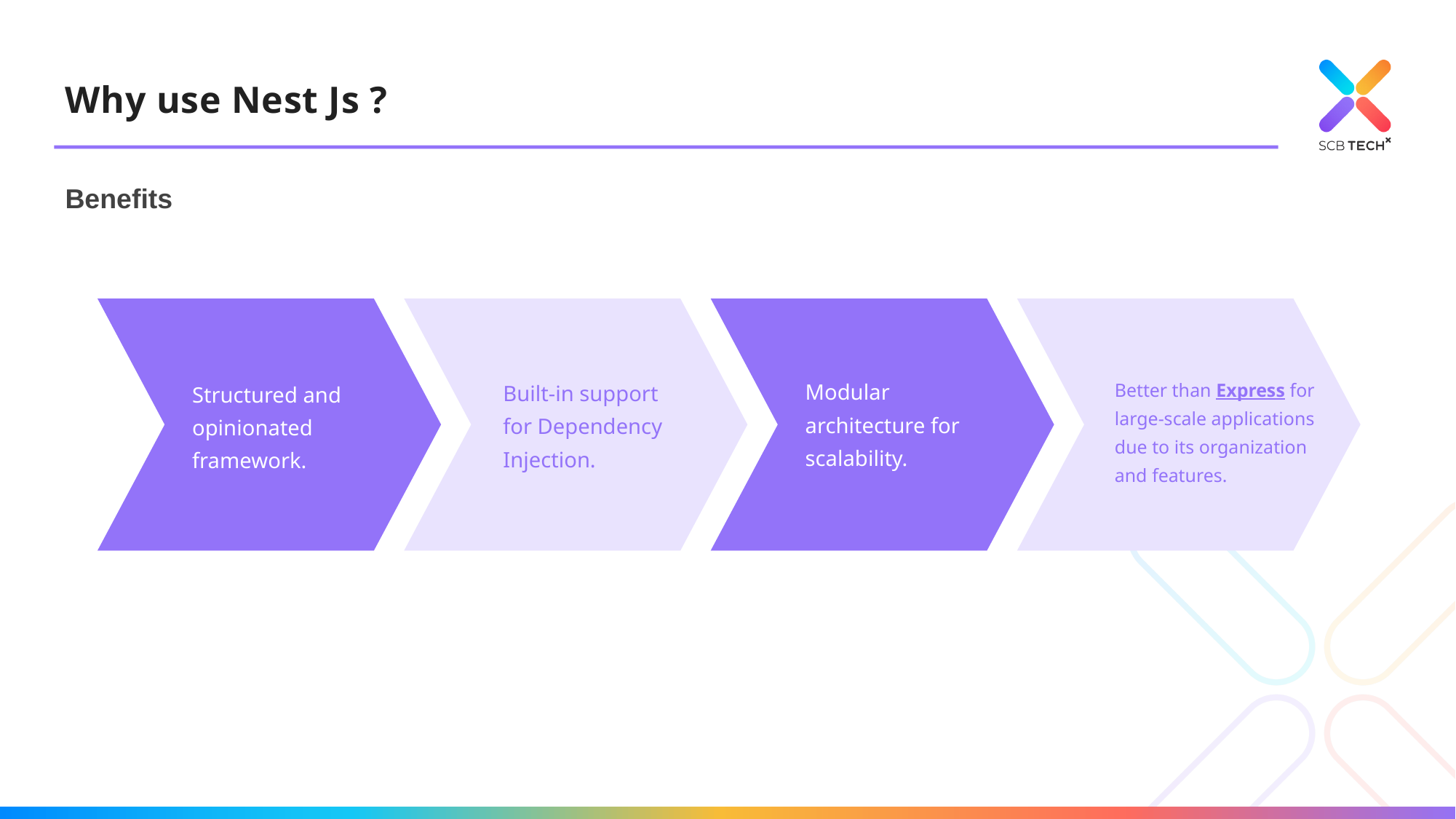

# Why use Nest Js ?
Benefits

Modular architecture for scalability.
Built-in support for Dependency Injection.
Better than Express for large-scale applications due to its organization and features.
Structured and opinionated framework.